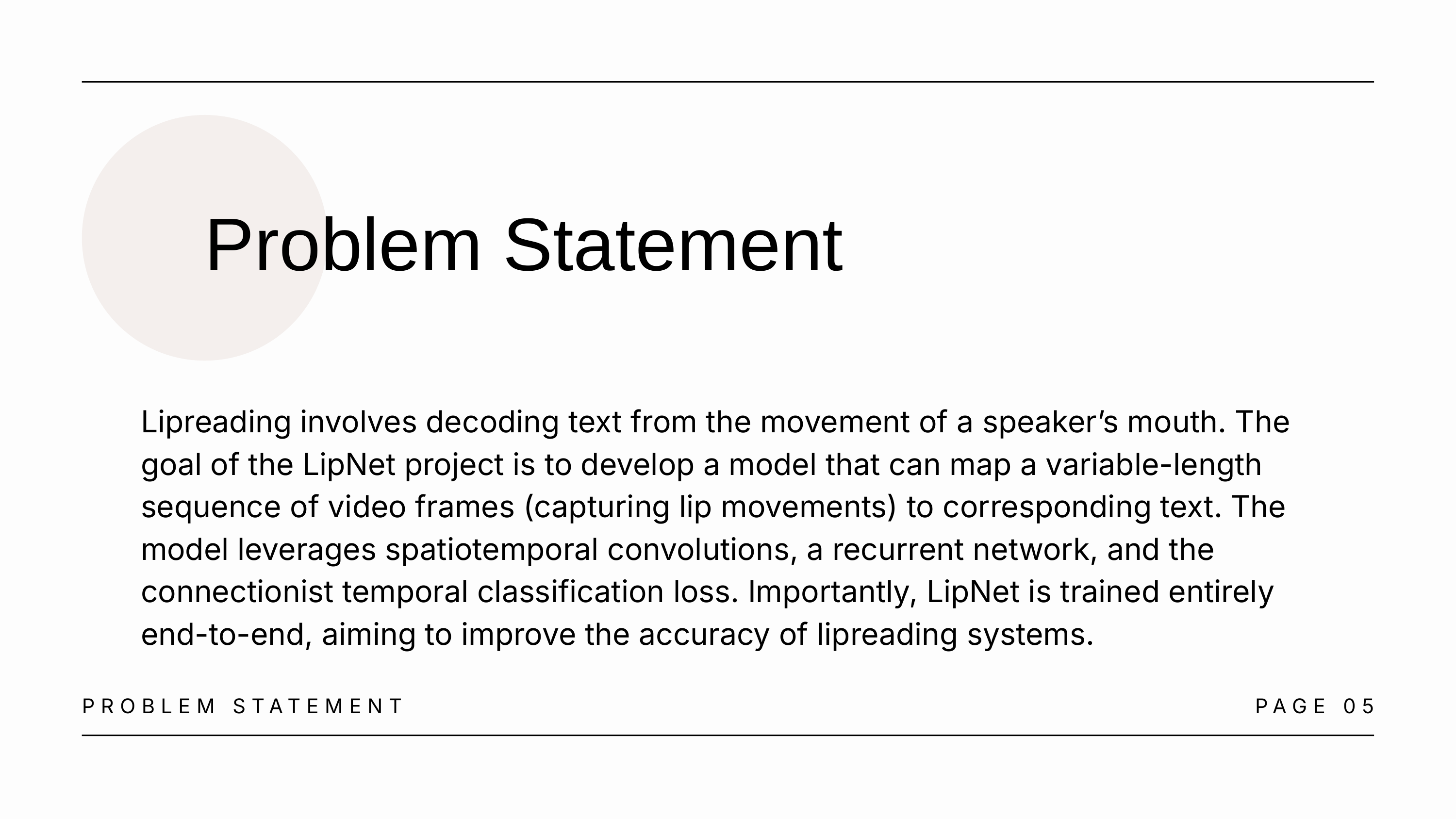

Problem Statement
Lipreading involves decoding text from the movement of a speaker’s mouth. The goal of the LipNet project is to develop a model that can map a variable-length sequence of video frames (capturing lip movements) to corresponding text. The model leverages spatiotemporal convolutions, a recurrent network, and the connectionist temporal classification loss. Importantly, LipNet is trained entirely end-to-end, aiming to improve the accuracy of lipreading systems.

PROBLEM STATEMENT
PAGE 05